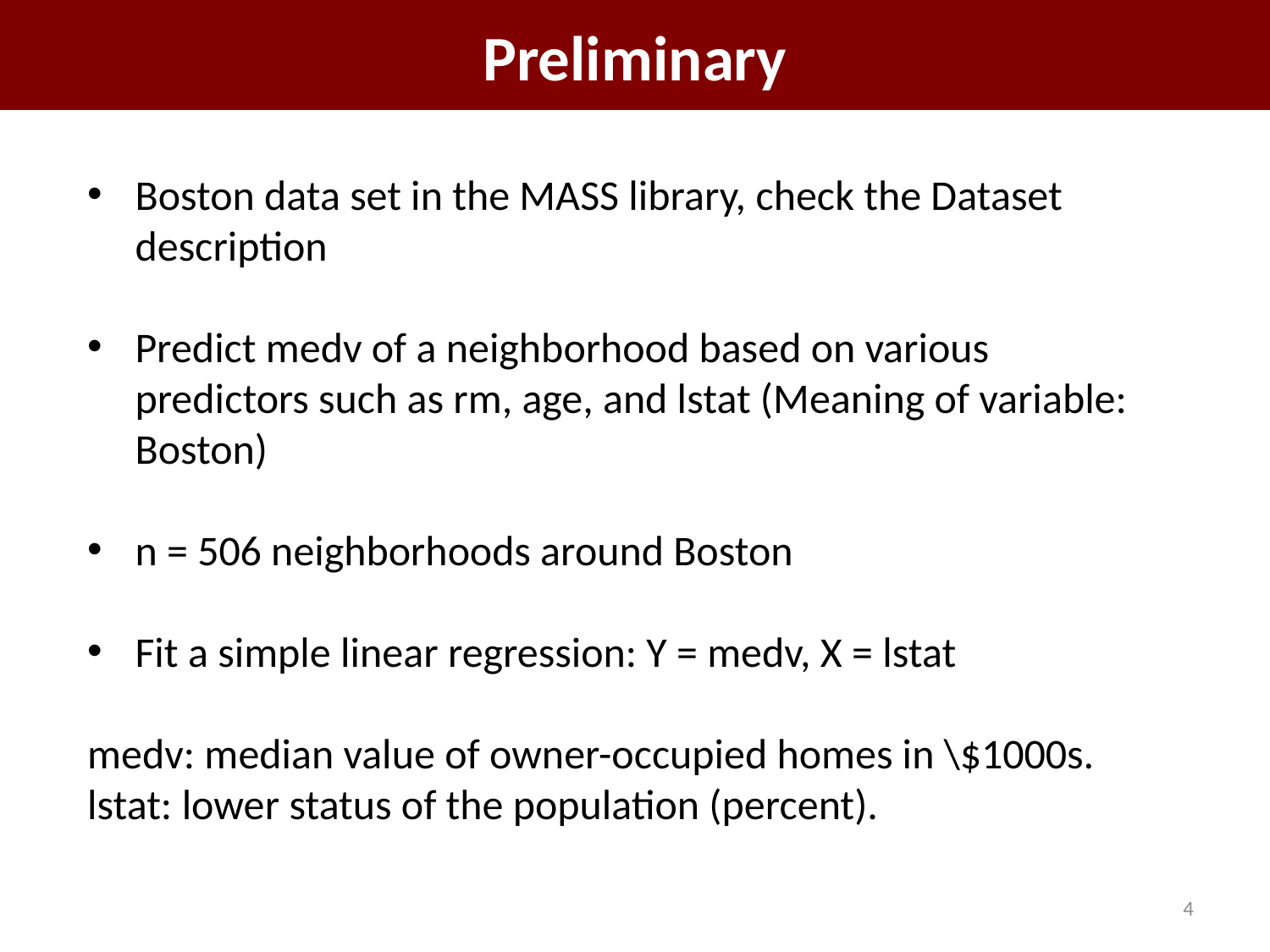

# Preliminary
Boston data set in the MASS library, check the Dataset description

Predict medv of a neighborhood based on various predictors such as rm, age, and lstat (Meaning of variable: Boston)

n = 506 neighborhoods around Boston

Fit a simple linear regression: Y = medv, X = lstat

medv: median value of owner-occupied homes in \$1000s.
lstat: lower status of the population (percent).

4